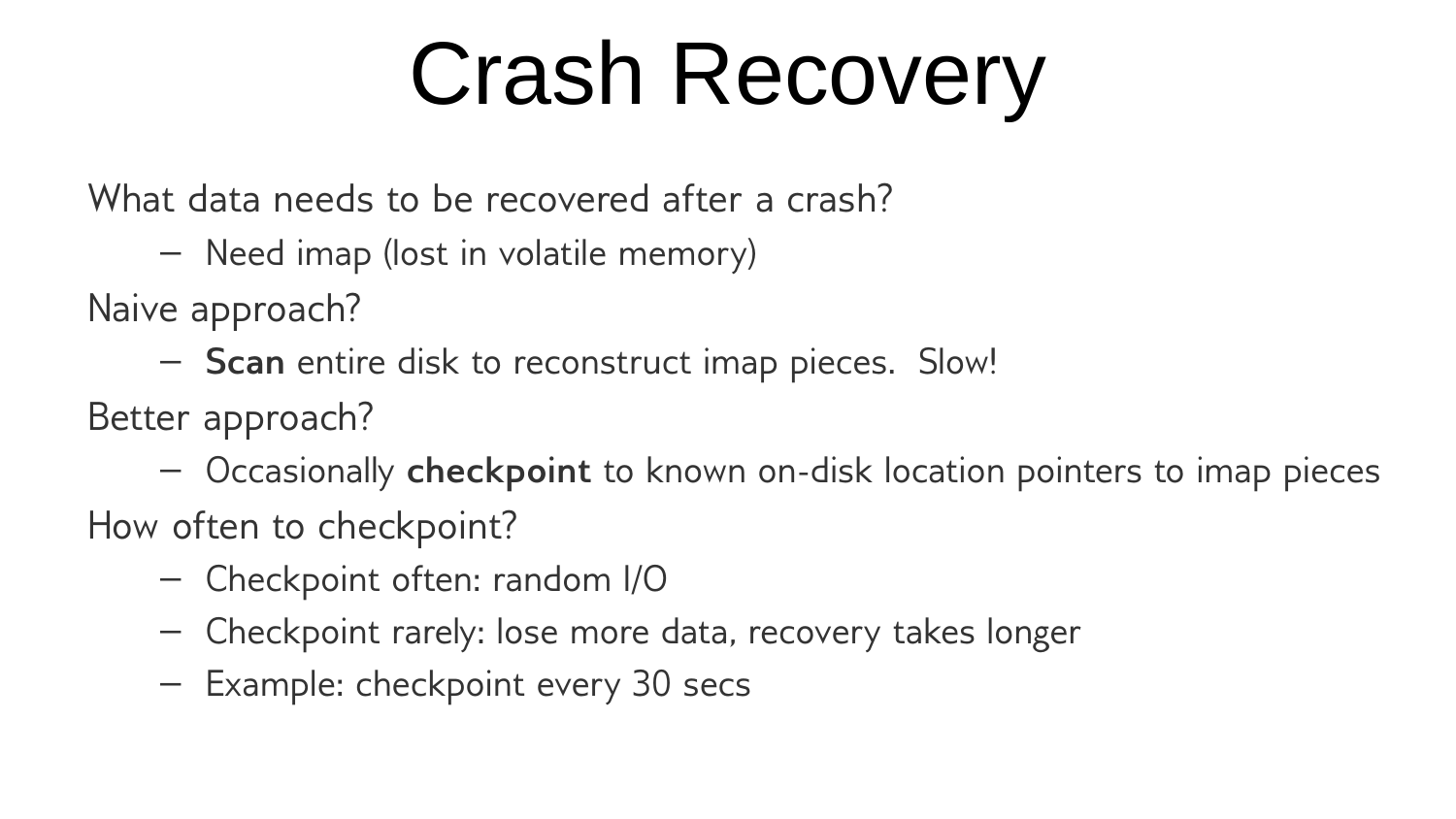

# Crash Recovery
What data needs to be recovered after a crash?
Need imap (lost in volatile memory)
Naive approach?
Scan entire disk to reconstruct imap pieces.  Slow!
Better approach?
Occasionally checkpoint to known on-disk location pointers to imap pieces
How often to checkpoint?
Checkpoint often: random I/O
Checkpoint rarely: lose more data, recovery takes longer
Example: checkpoint every 30 secs